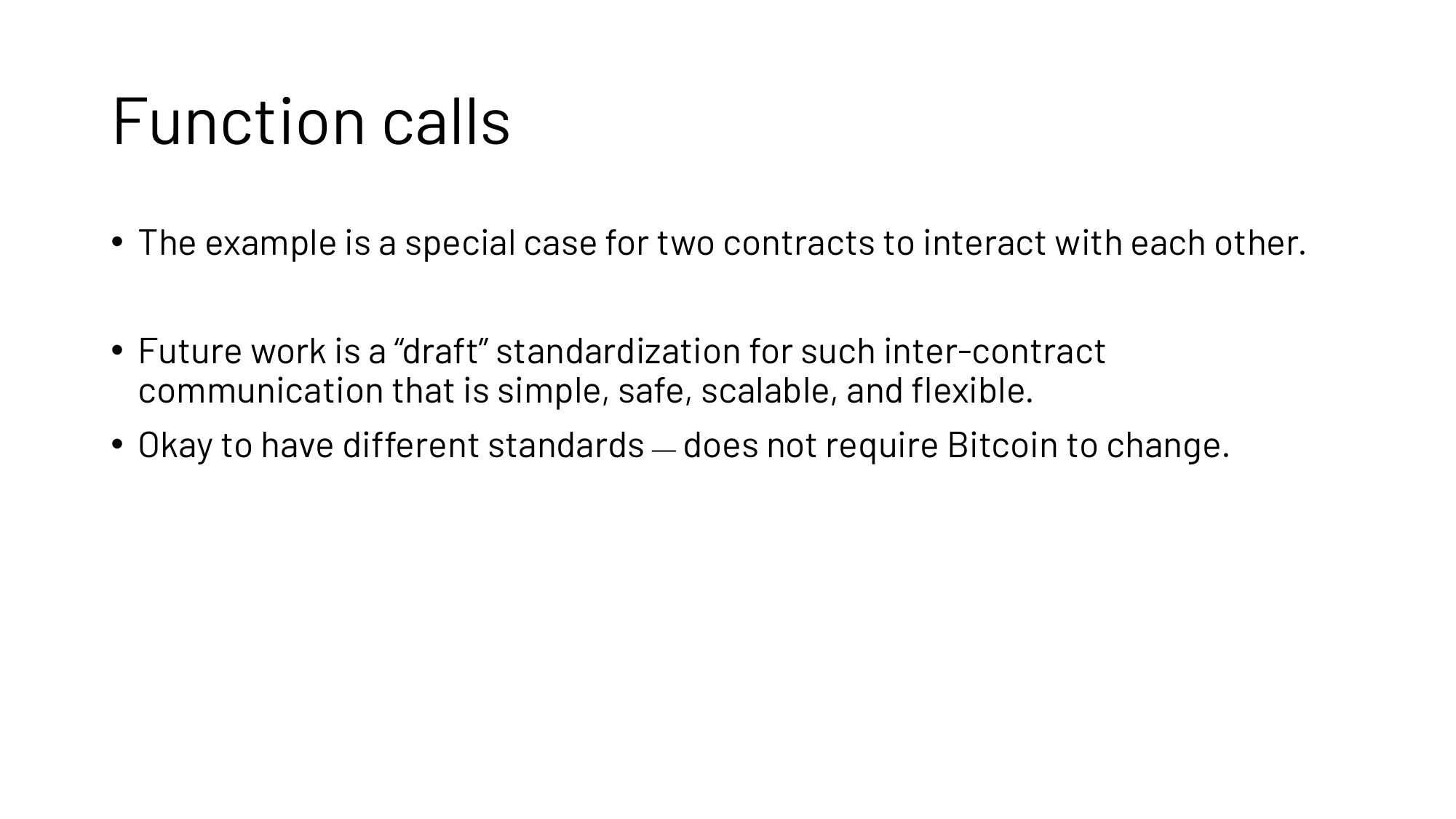

# Function calls
The example is a special case for two contracts to interact with each other.

Future work is a “draft” standardization for such inter-contract communication that is simple, safe, scalable, and flexible.
Okay to have different standards — does not require Bitcoin to change.